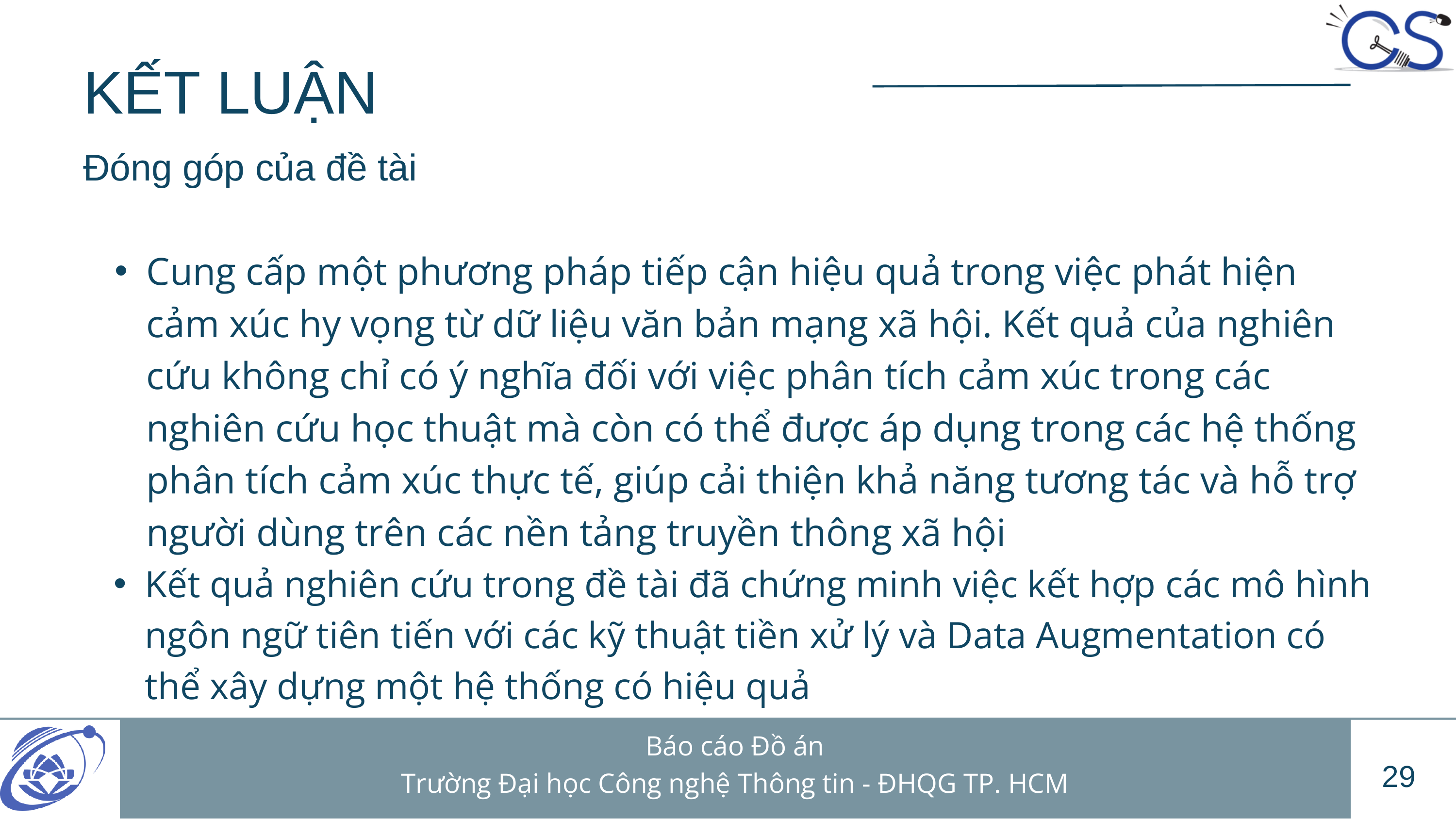

KẾT LUẬN

Đóng góp của đề tài

Cung cấp một phương pháp tiếp cận hiệu quả trong việc phát hiện cảm xúc hy vọng từ dữ liệu văn bản mạng xã hội. Kết quả của nghiên cứu không chỉ có ý nghĩa đối với việc phân tích cảm xúc trong các nghiên cứu học thuật mà còn có thể được áp dụng trong các hệ thống phân tích cảm xúc thực tế, giúp cải thiện khả năng tương tác và hỗ trợ người dùng trên các nền tảng truyền thông xã hội
Kết quả nghiên cứu trong đề tài đã chứng minh việc kết hợp các mô hình ngôn ngữ tiên tiến với các kỹ thuật tiền xử lý và Data Augmentation có thể xây dựng một hệ thống có hiệu quả

Báo cáo Đồ án
Trường Đại học Công nghệ Thông tin - ĐHQG TP. HCM

29